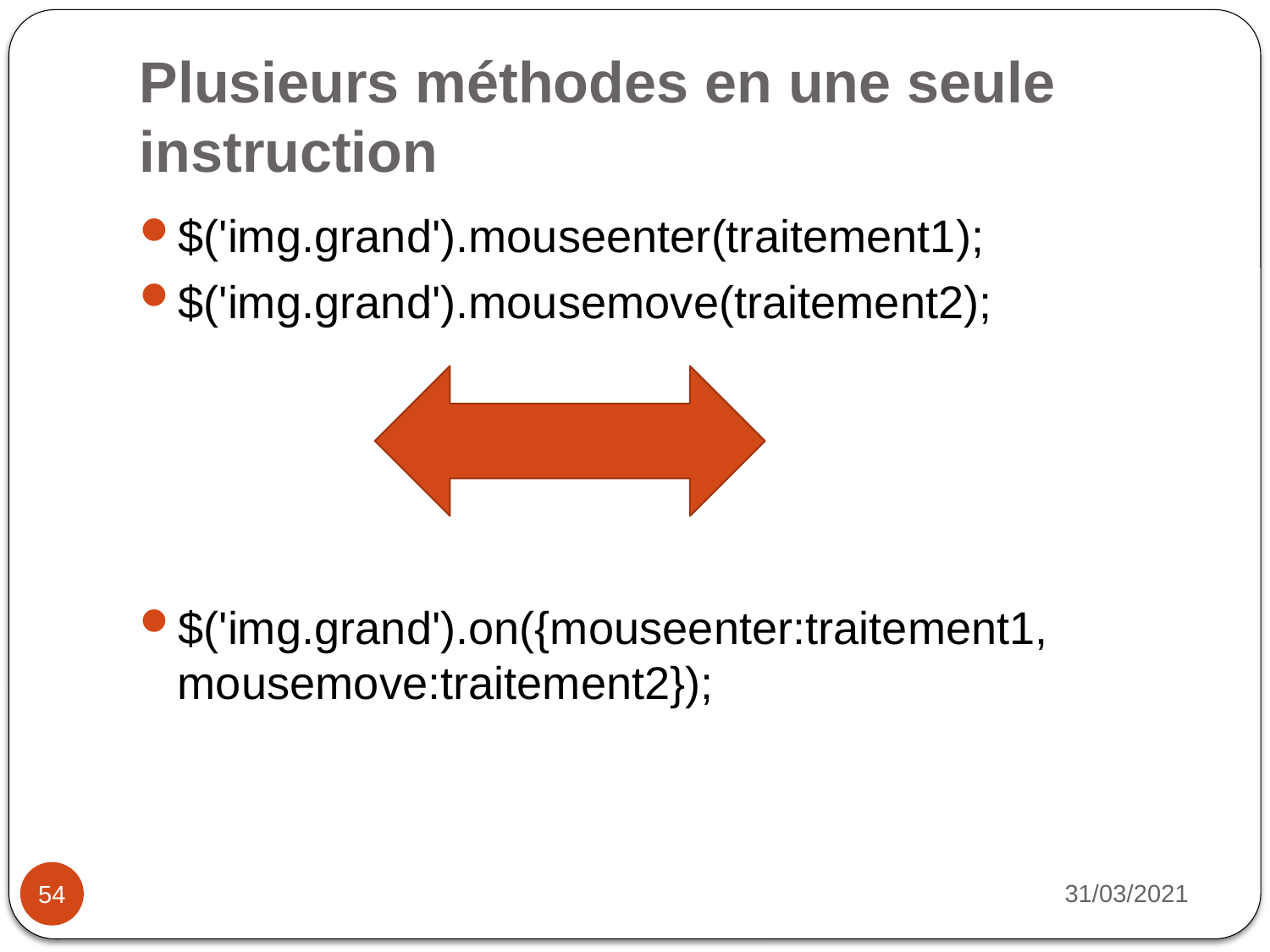

# Plusieurs méthodes en une seule instruction
$('img.grand').mouseenter(traitement1);
$('img.grand').mousemove(traitement2);

$('img.grand').on({mouseenter:traitement1, mousemove:traitement2});

31/03/2021
54